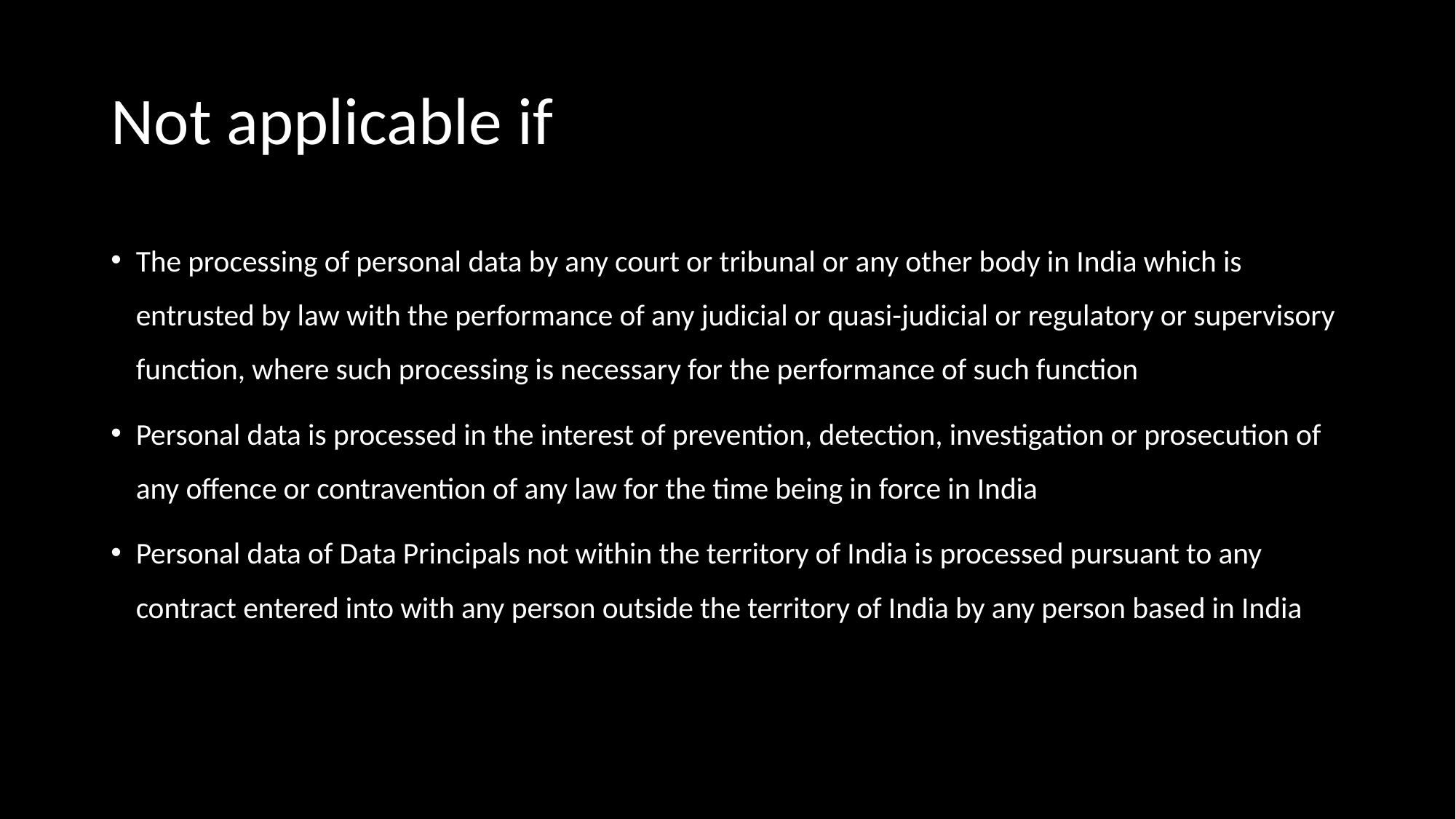

# Not applicable if
The processing of personal data by any court or tribunal or any other body in India which is entrusted by law with the performance of any judicial or quasi-judicial or regulatory or supervisory function, where such processing is necessary for the performance of such function
Personal data is processed in the interest of prevention, detection, investigation or prosecution of any offence or contravention of any law for the time being in force in India
Personal data of Data Principals not within the territory of India is processed pursuant to any contract entered into with any person outside the territory of India by any person based in India